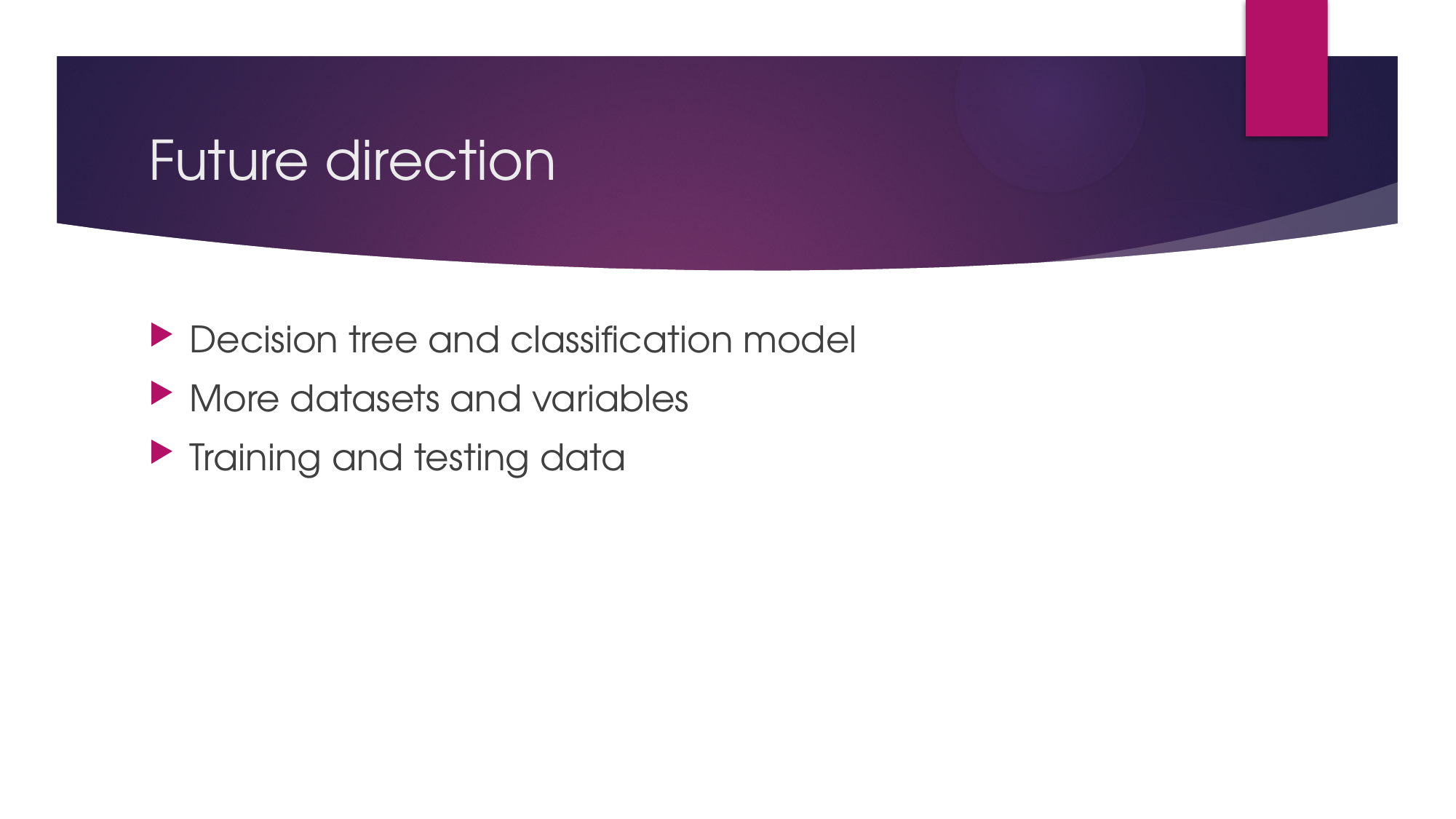

# Future direction
Decision tree and classification model
More datasets and variables
Training and testing data